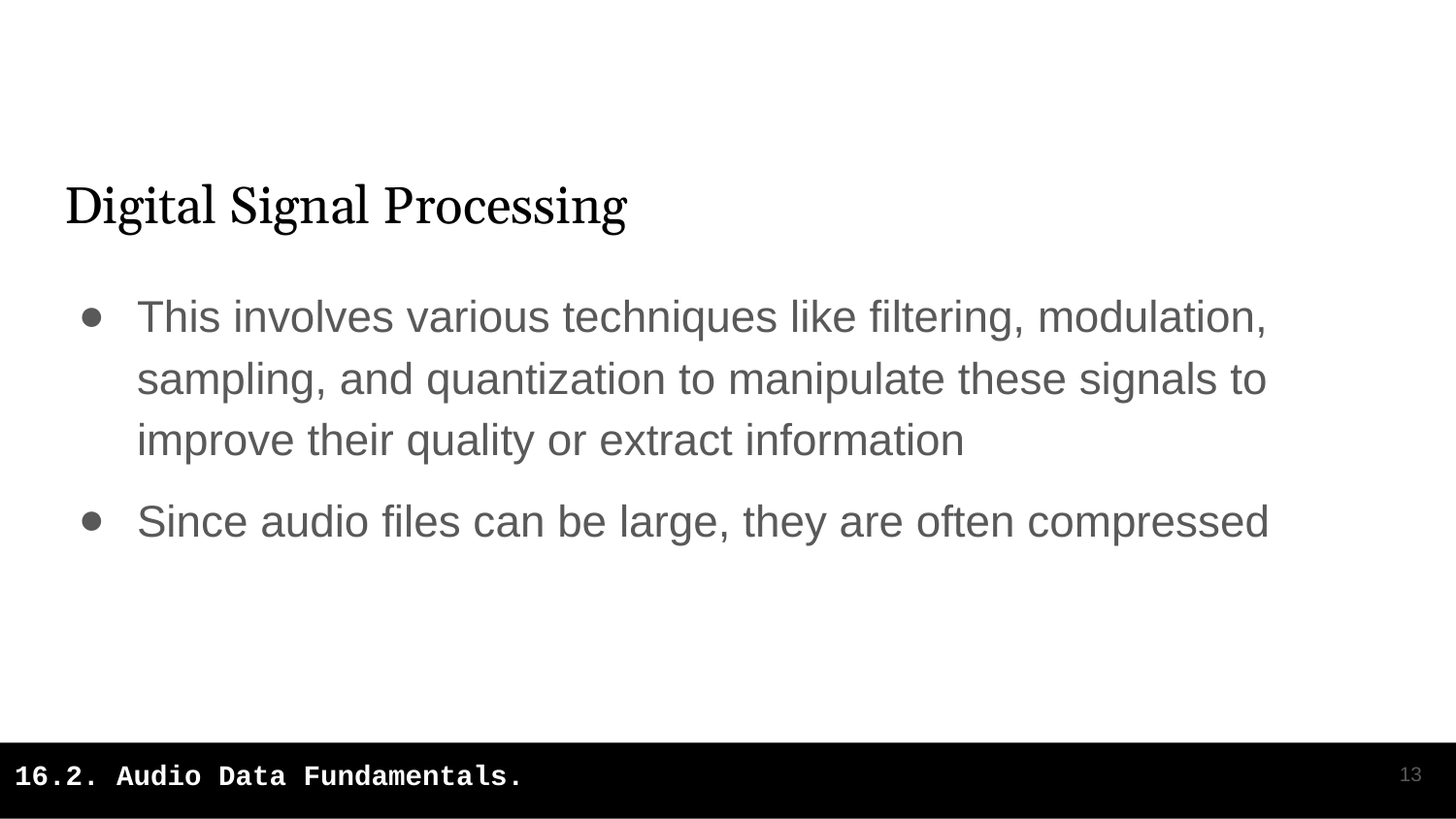

# Digital Signal Processing
This involves various techniques like filtering, modulation, sampling, and quantization to manipulate these signals to improve their quality or extract information
Since audio files can be large, they are often compressed

13
16.2. Audio Data Fundamentals.